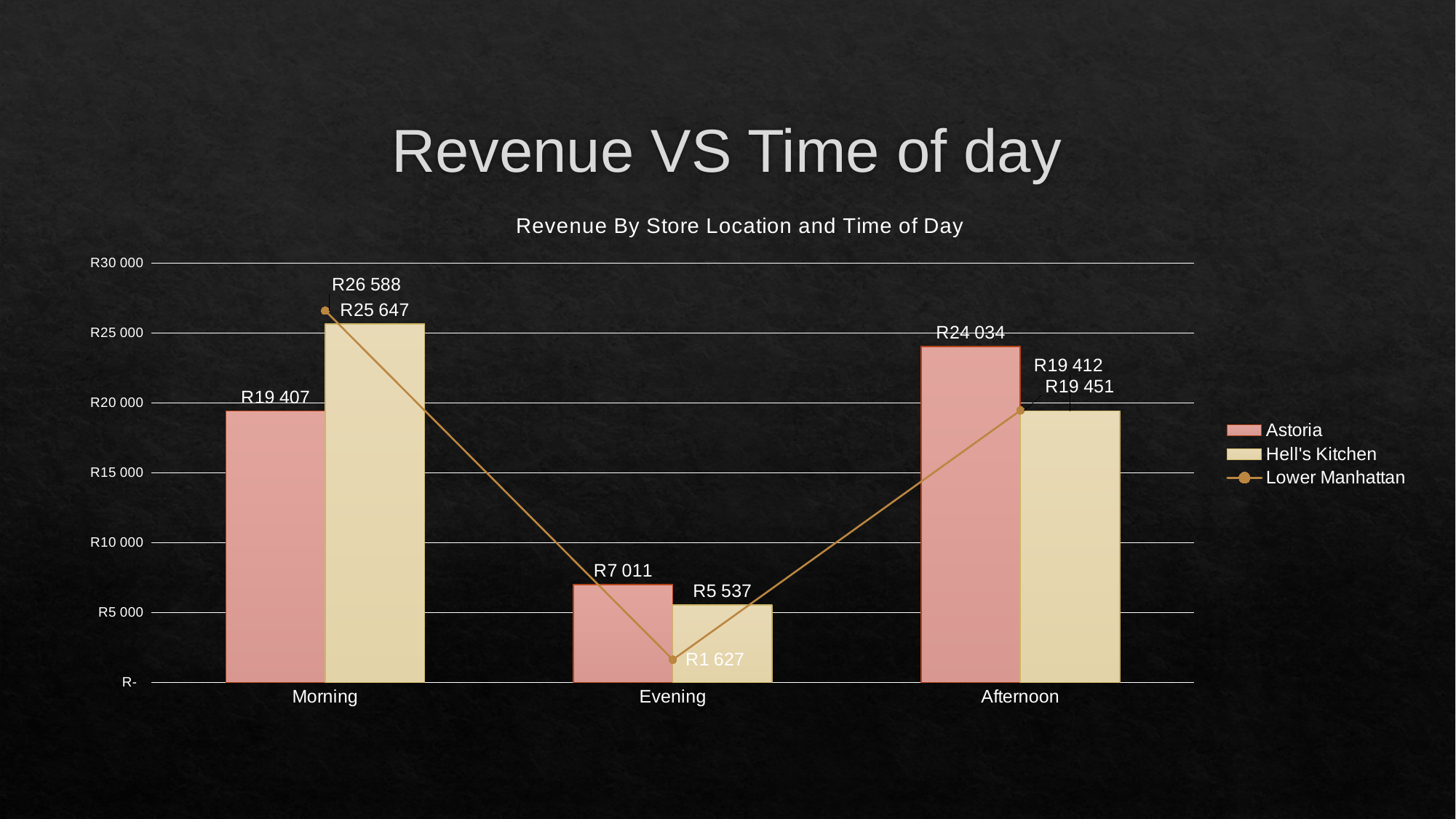

# Revenue VS Time of day

### Chart: Revenue By Store Location and Time of Day

| Category | Astoria | Hell's Kitchen | Lower Manhattan |
|---|---|---|---|
| Morning | 19407.0 | 25647.0 | 26588.0 |
| Evening | 7011.0 | 5537.0 | 1627.0 |
| Afternoon | 24034.0 | 19412.0 | 19451.0 |